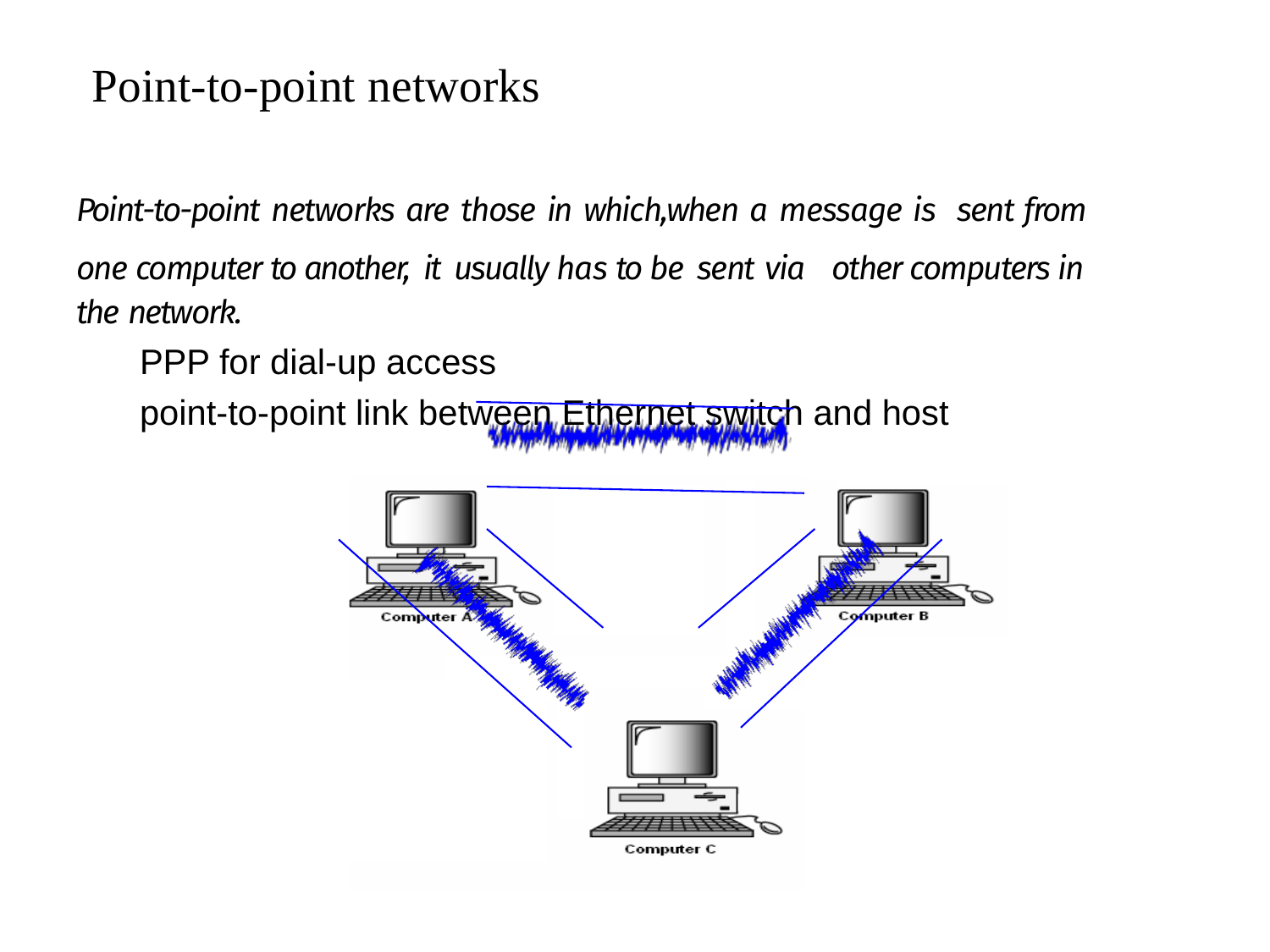

# Point-to-point networks
Point-to-point networks are those in which,when a message is	sent from
one computer to another,  it  usually has to be sent via	other computers in  the network.
PPP for dial-up access
point-to-point link between Ethernet switch and host